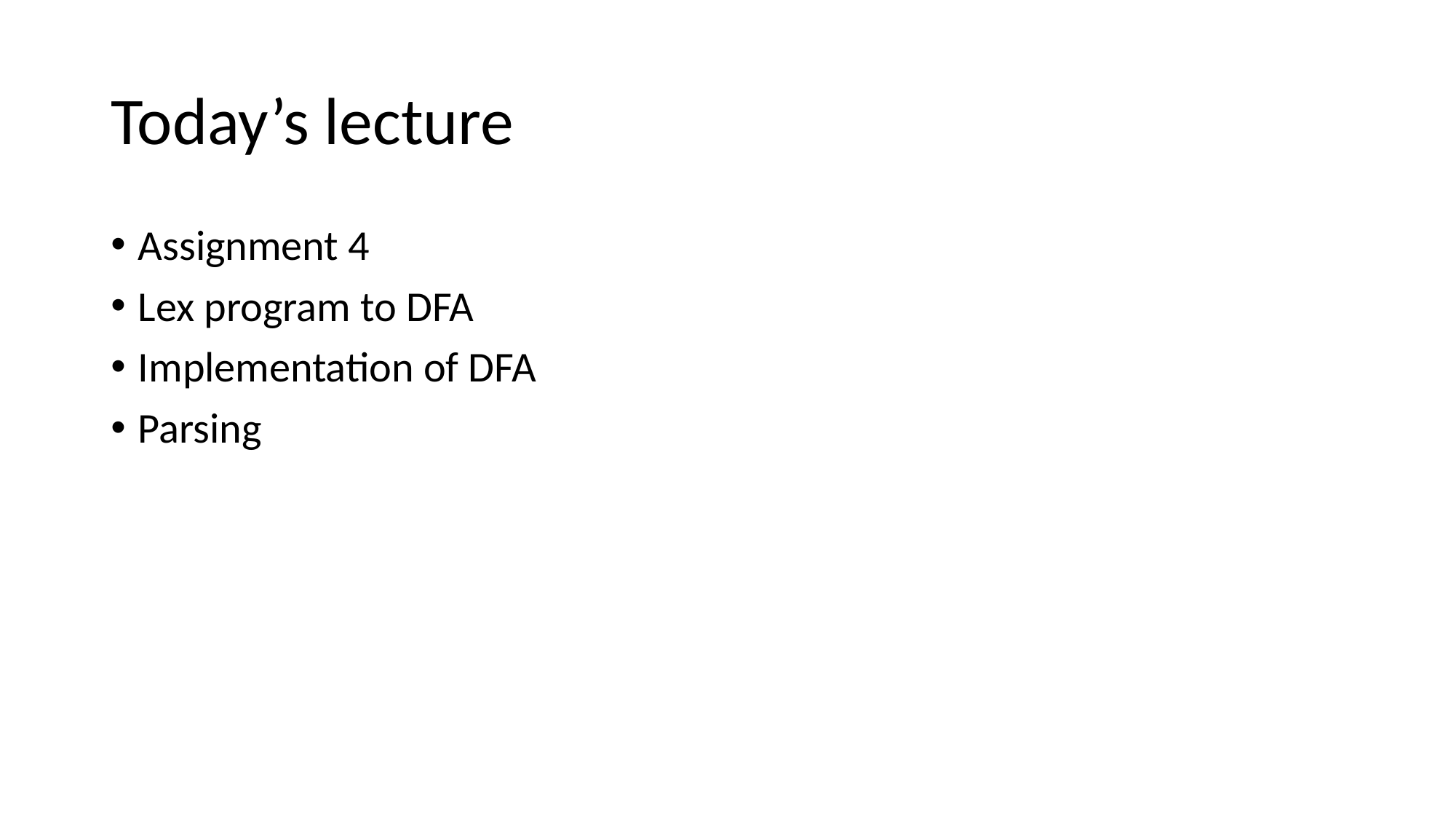

# Today’s lecture
Assignment 4
Lex program to DFA
Implementation of DFA
Parsing